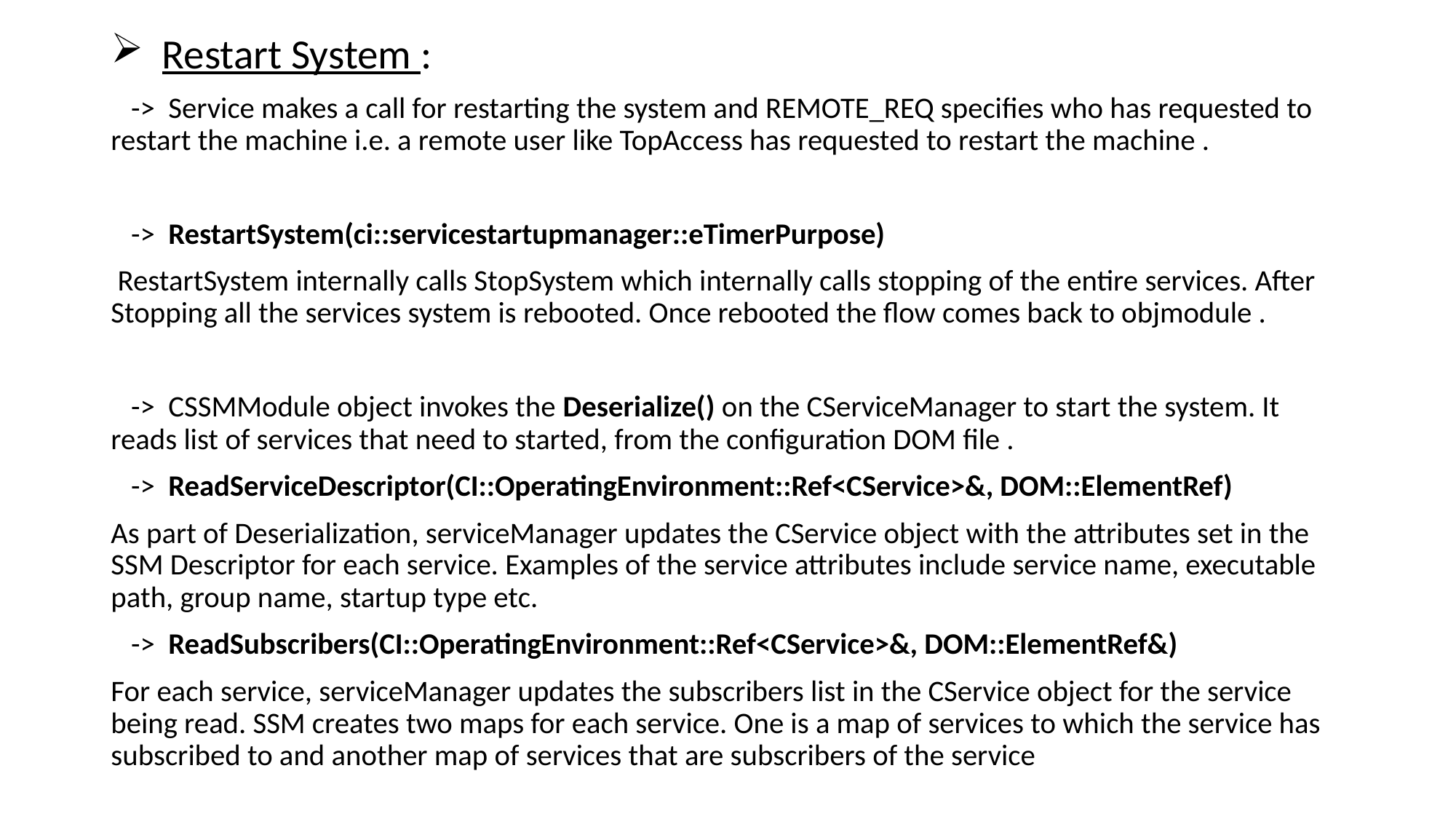

Restart System :
   ->  Service makes a call for restarting the system and REMOTE_REQ specifies who has requested to restart the machine i.e. a remote user like TopAccess has requested to restart the machine .

   ->  RestartSystem(ci::servicestartupmanager::eTimerPurpose)
 RestartSystem internally calls StopSystem which internally calls stopping of the entire services. After Stopping all the services system is rebooted. Once rebooted the flow comes back to objmodule .

   ->  CSSMModule object invokes the Deserialize() on the CServiceManager to start the system. It reads list of services that need to started, from the configuration DOM file .
   ->  ReadServiceDescriptor(CI::OperatingEnvironment::Ref<CService>&, DOM::ElementRef)
As part of Deserialization, serviceManager updates the CService object with the attributes set in the SSM Descriptor for each service. Examples of the service attributes include service name, executable path, group name, startup type etc.
   ->  ReadSubscribers(CI::OperatingEnvironment::Ref<CService>&, DOM::ElementRef&)
For each service, serviceManager updates the subscribers list in the CService object for the service being read. SSM creates two maps for each service. One is a map of services to which the service has subscribed to and another map of services that are subscribers of the service